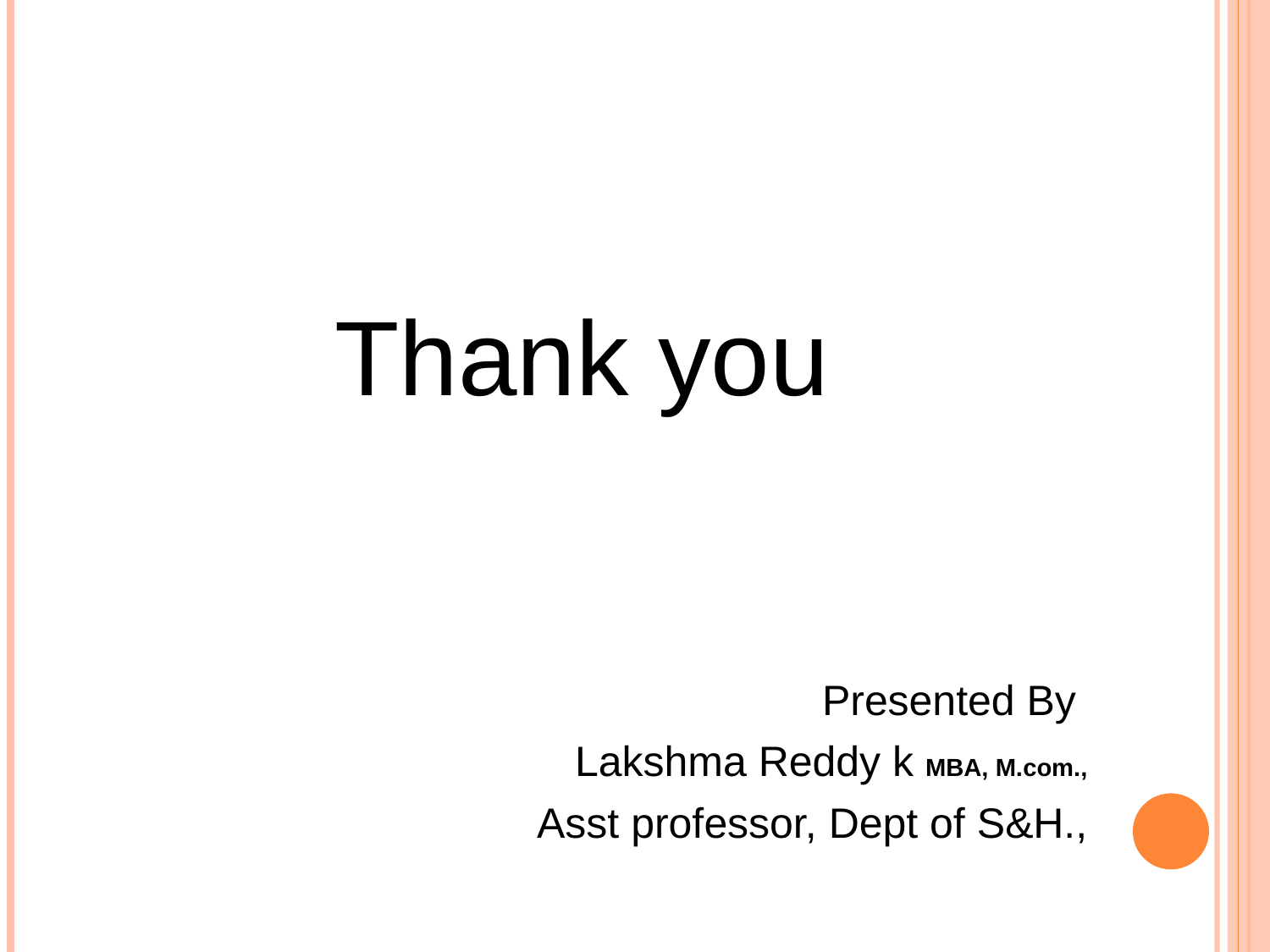

Thank you

Presented By
Lakshma Reddy k MBA, M.com.,
Asst professor, Dept of S&H.,